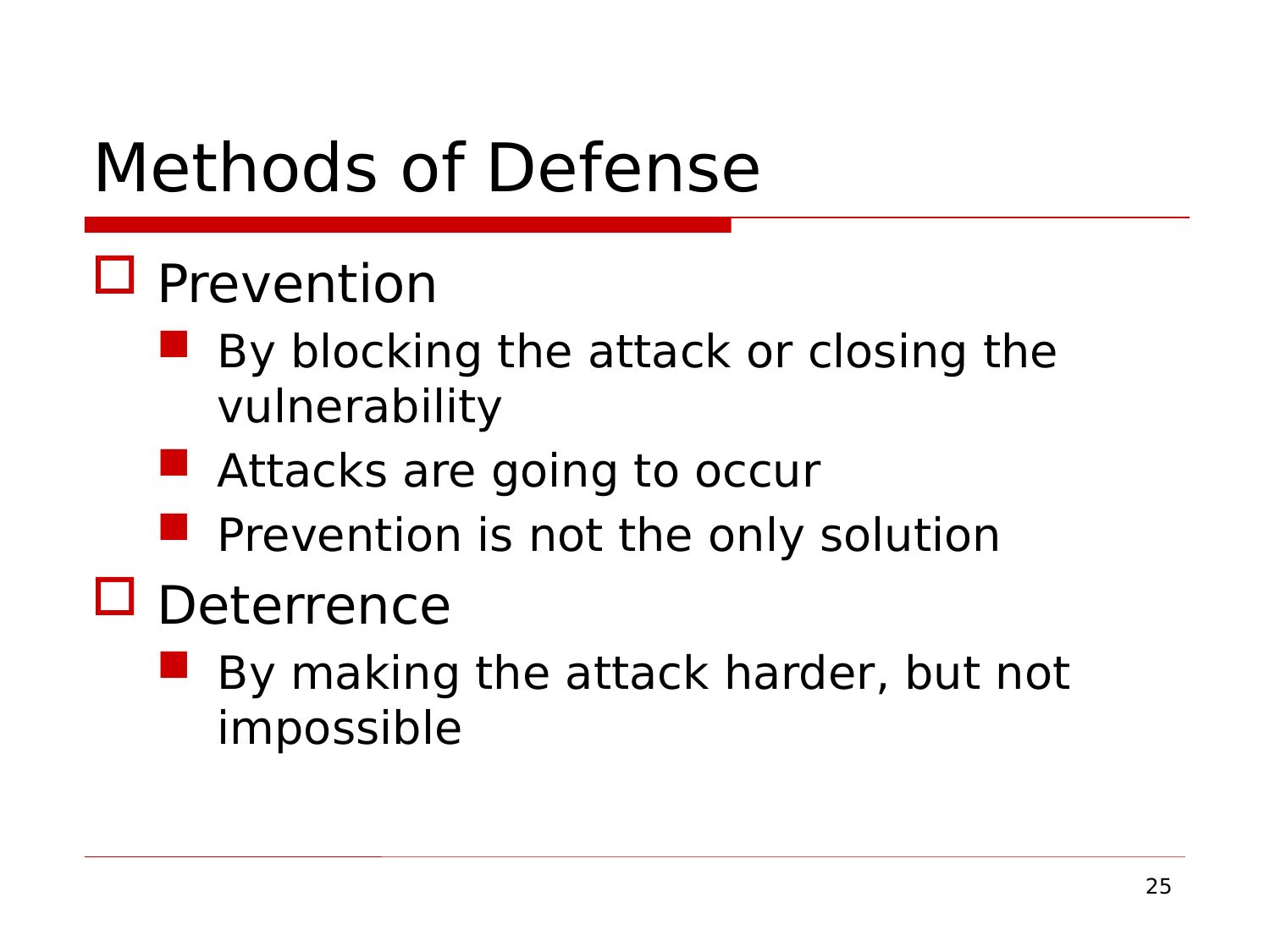

# Methods of Defense
Prevention
By blocking the attack or closing the vulnerability
Attacks are going to occur
Prevention is not the only solution
Deterrence
By making the attack harder, but not impossible

25